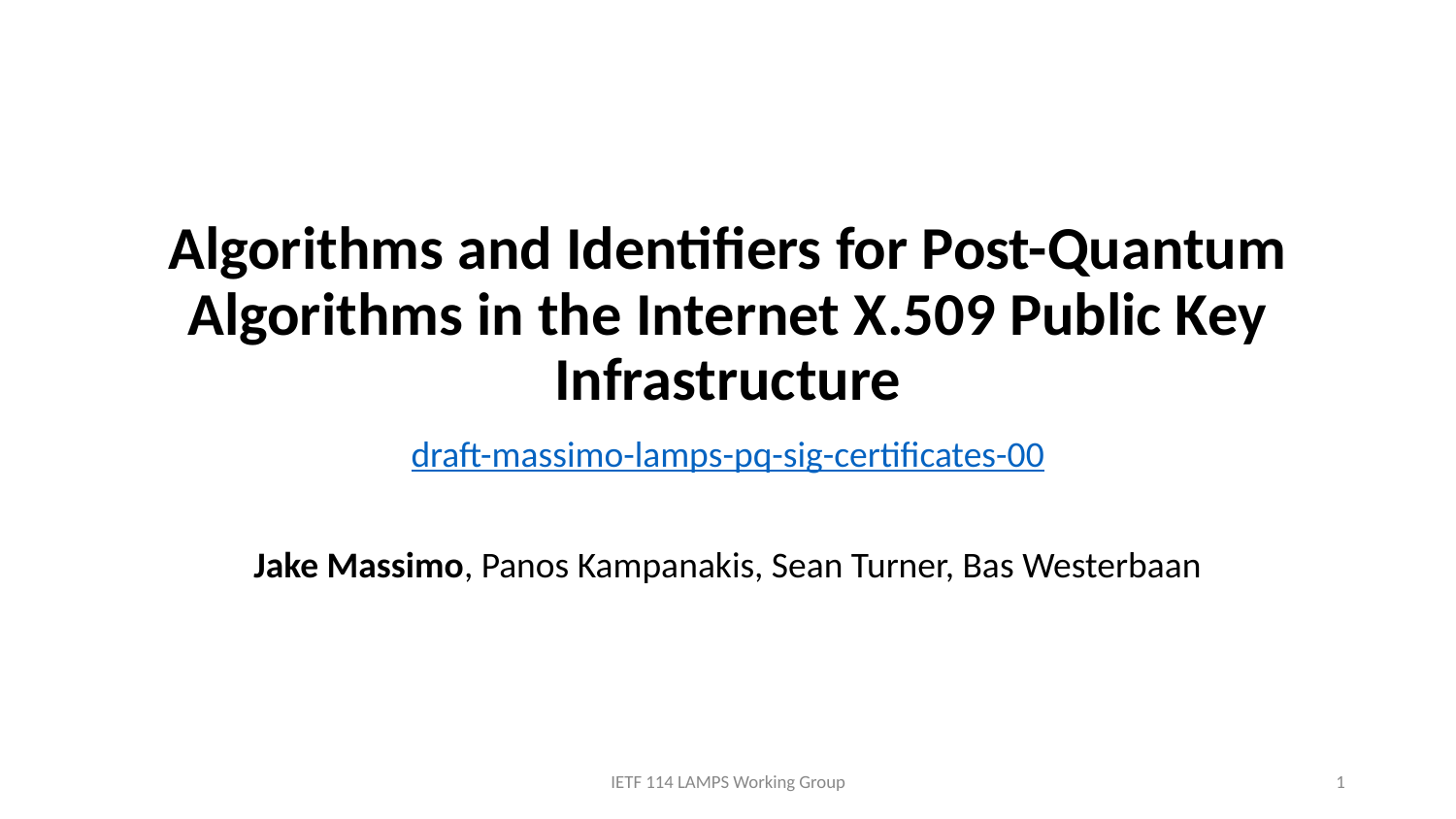

# Algorithms and Identifiers for Post-Quantum Algorithms in the Internet X.509 Public Key Infrastructure
draft-massimo-lamps-pq-sig-certificates-00

Jake Massimo, Panos Kampanakis, Sean Turner, Bas Westerbaan
IETF 114 LAMPS Working Group
1